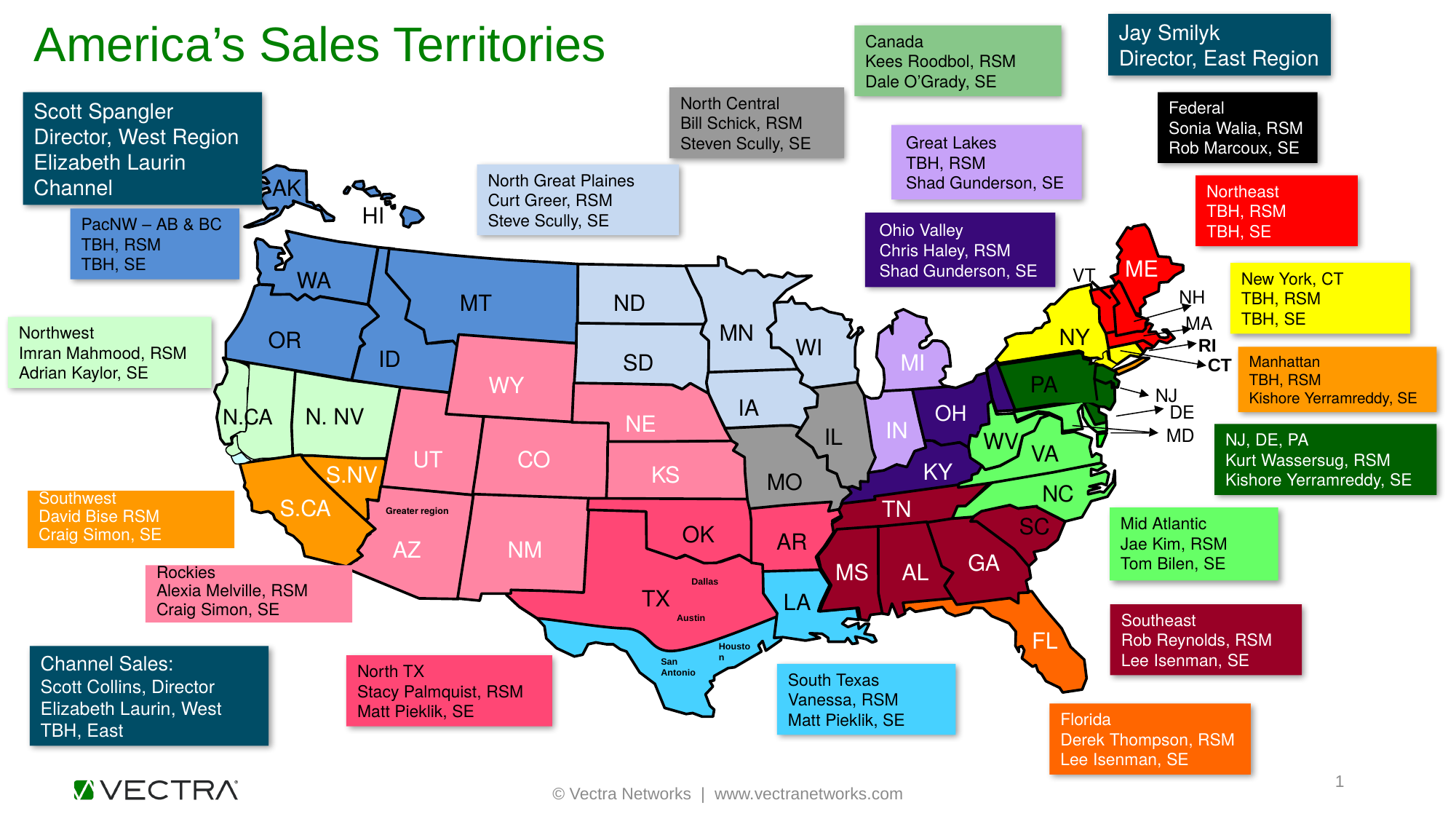

# America’s Sales Territories
Jay Smilyk
Director, East Region
Canada
Kees Roodbol, RSM
Dale O’Grady, SE
North Central
Bill Schick, RSM
Steven Scully, SE
Federal
Sonia Walia, RSM
Rob Marcoux, SE
Scott Spangler
Director, West Region
Elizabeth Laurin
Channel
Great Lakes
TBH, RSM
Shad Gunderson, SE
North Great Plaines
Curt Greer, RSM
Steve Scully, SE

AK
Northeast
TBH, RSM
TBH, SE

HI
PacNW – AB & BC
TBH, RSM
TBH, SE
Ohio Valley
Chris Haley, RSM
Shad Gunderson, SE

ME

VT
WA
New York, CT
TBH, RSM
TBH, SE

NH

MT
ND

MA

MN
Northwest
Imran Mahmood, RSM
Adrian Kaylor, SE
NY
OR

RI
WI

ID

SD
MI
Manhattan
TBH, RSM
Kishore Yerramreddy, SE
CT

PA
WY

NJ

IA

OH
DE
N. NV
N.CA

NE

IN

IL
MD
WV
NJ, DE, PA
Kurt Wassersug, RSM
Kishore Yerramreddy, SE

VA

UT
CO

KY

KS
S.NV
MO

CA
NC

Southwest
David Bise RSM
Craig Simon, SE
S.CA
TN

Greater region

SC
Mid Atlantic
Jae Kim, RSM
Tom Bilen, SE

OK

AR

AZ
NM
GA
MS
AL
Rockies
Alexia Melville, RSM
Craig Simon, SE

Dallas
TX
LA

Southeast
Rob Reynolds, RSM
Lee Isenman, SE
Austin
FL
Houston
Channel Sales:
Scott Collins, Director
Elizabeth Laurin, West
TBH, East
San Antonio
North TX
Stacy Palmquist, RSM
Matt Pieklik, SE
South Texas
Vanessa, RSM
Matt Pieklik, SE
Florida
Derek Thompson, RSM
Lee Isenman, SE
1